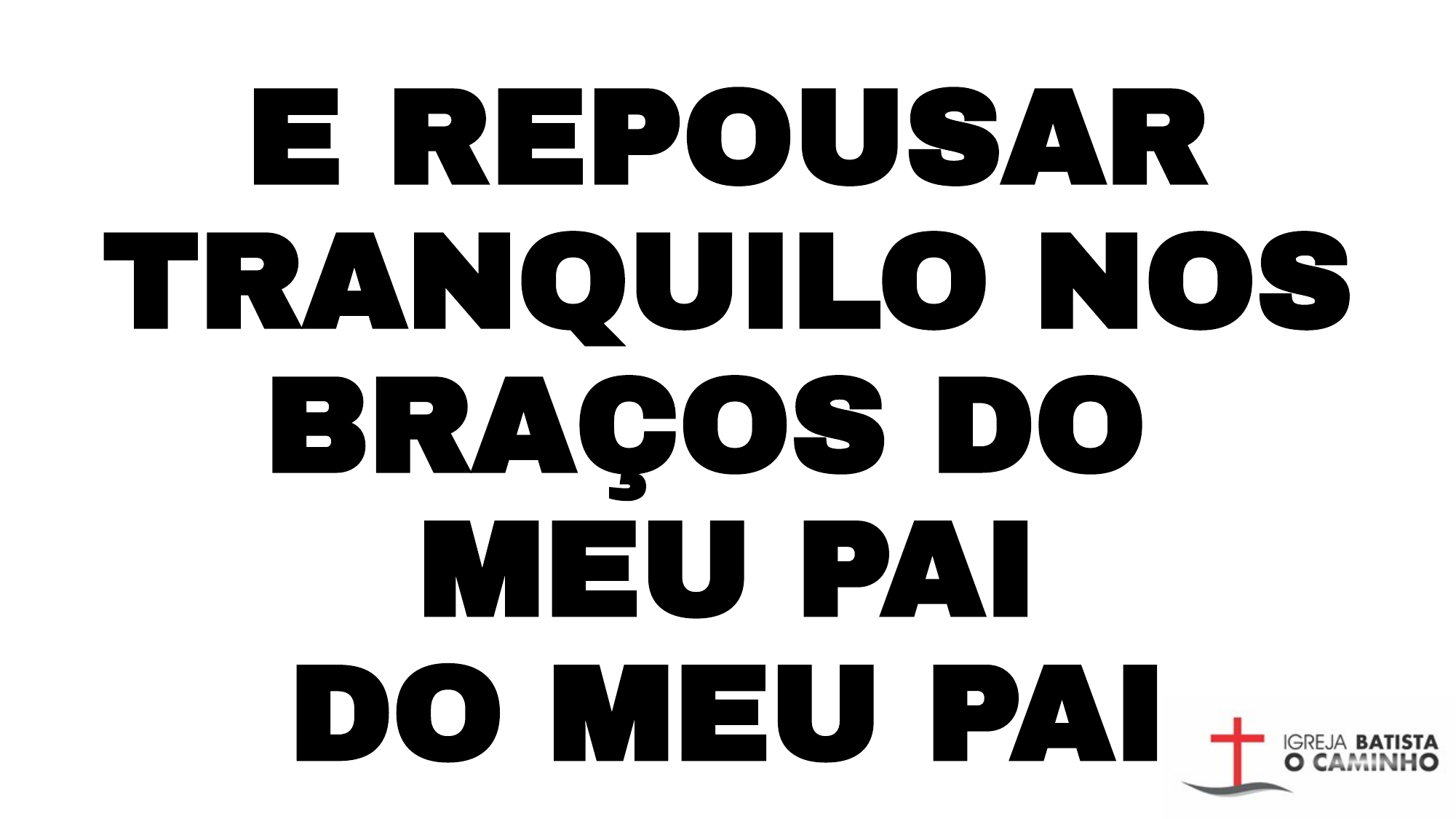

E REPOUSAR TRANQUILO NOS BRAÇOS DO
MEU PAI
DO MEU PAI